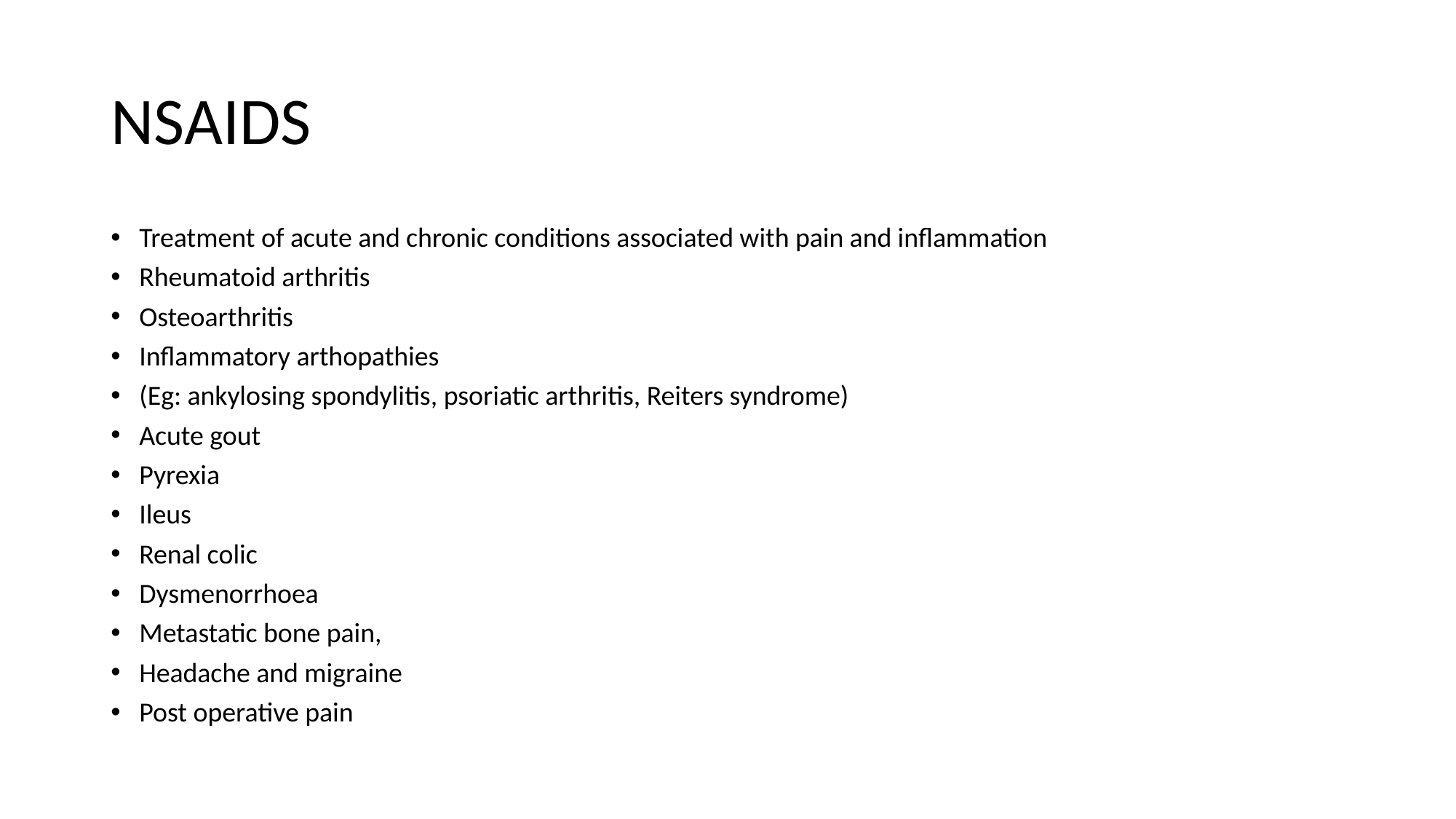

# NSAIDS
Treatment of acute and chronic conditions associated with pain and inflammation
Rheumatoid arthritis
Osteoarthritis
Inflammatory arthopathies
(Eg: ankylosing spondylitis, psoriatic arthritis, Reiters syndrome)
Acute gout
Pyrexia
Ileus
Renal colic
Dysmenorrhoea
Metastatic bone pain,
Headache and migraine
Post operative pain